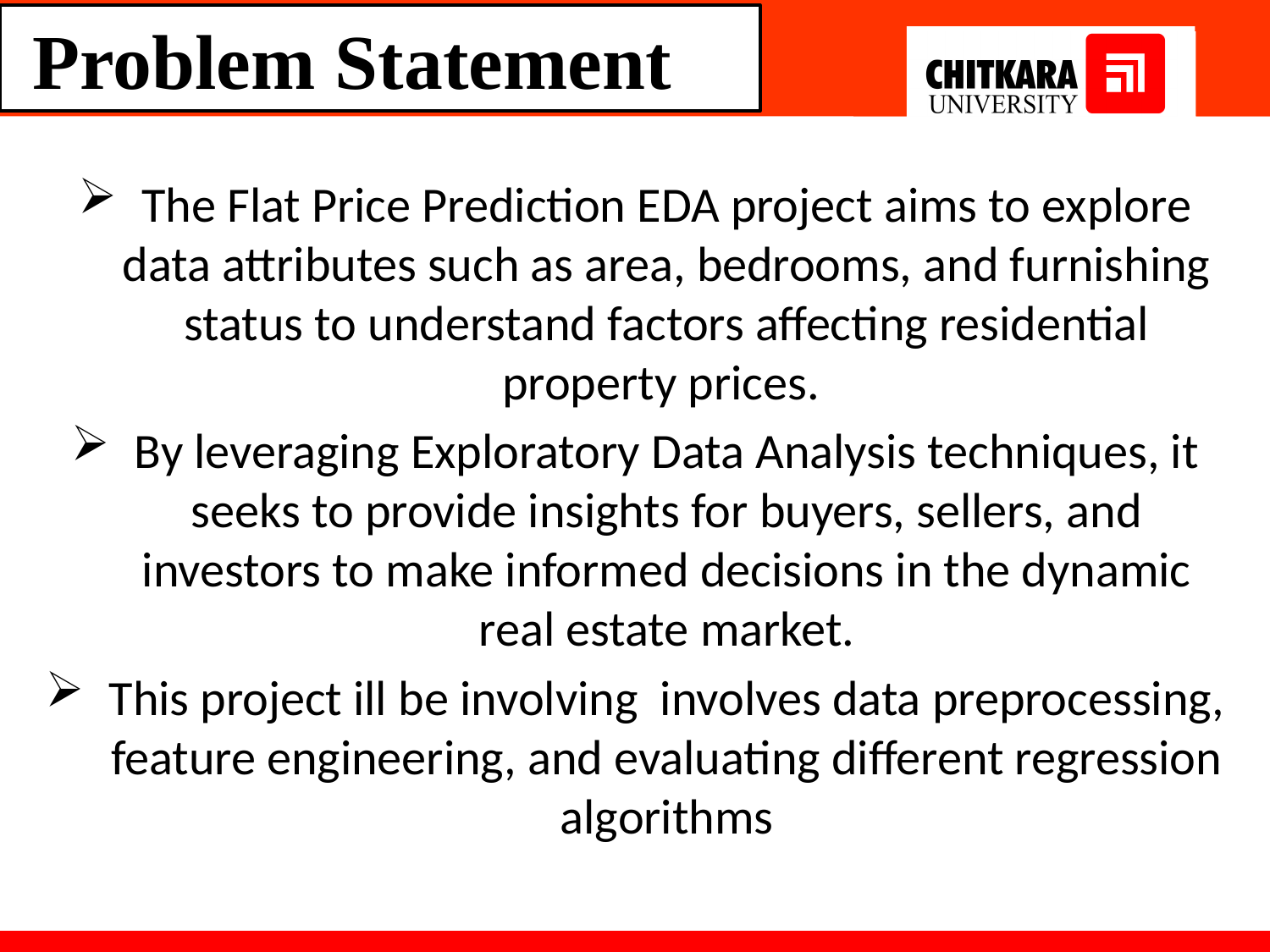

Problem Statement
The Flat Price Prediction EDA project aims to explore data attributes such as area, bedrooms, and furnishing status to understand factors affecting residential property prices.
By leveraging Exploratory Data Analysis techniques, it seeks to provide insights for buyers, sellers, and investors to make informed decisions in the dynamic real estate market.
This project ill be involving  involves data preprocessing, feature engineering, and evaluating different regression algorithms